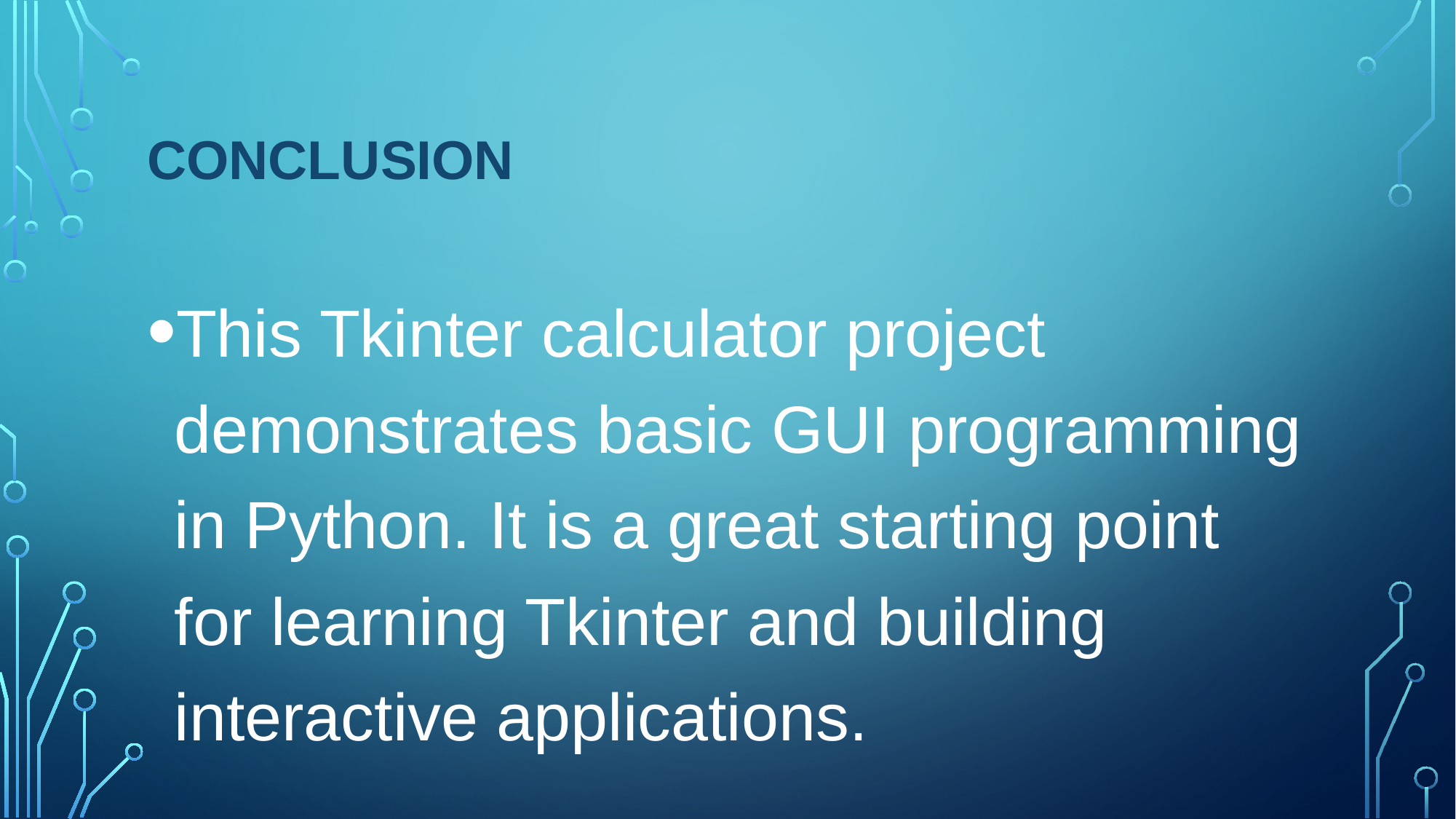

# Conclusion
This Tkinter calculator project demonstrates basic GUI programming in Python. It is a great starting point for learning Tkinter and building interactive applications.